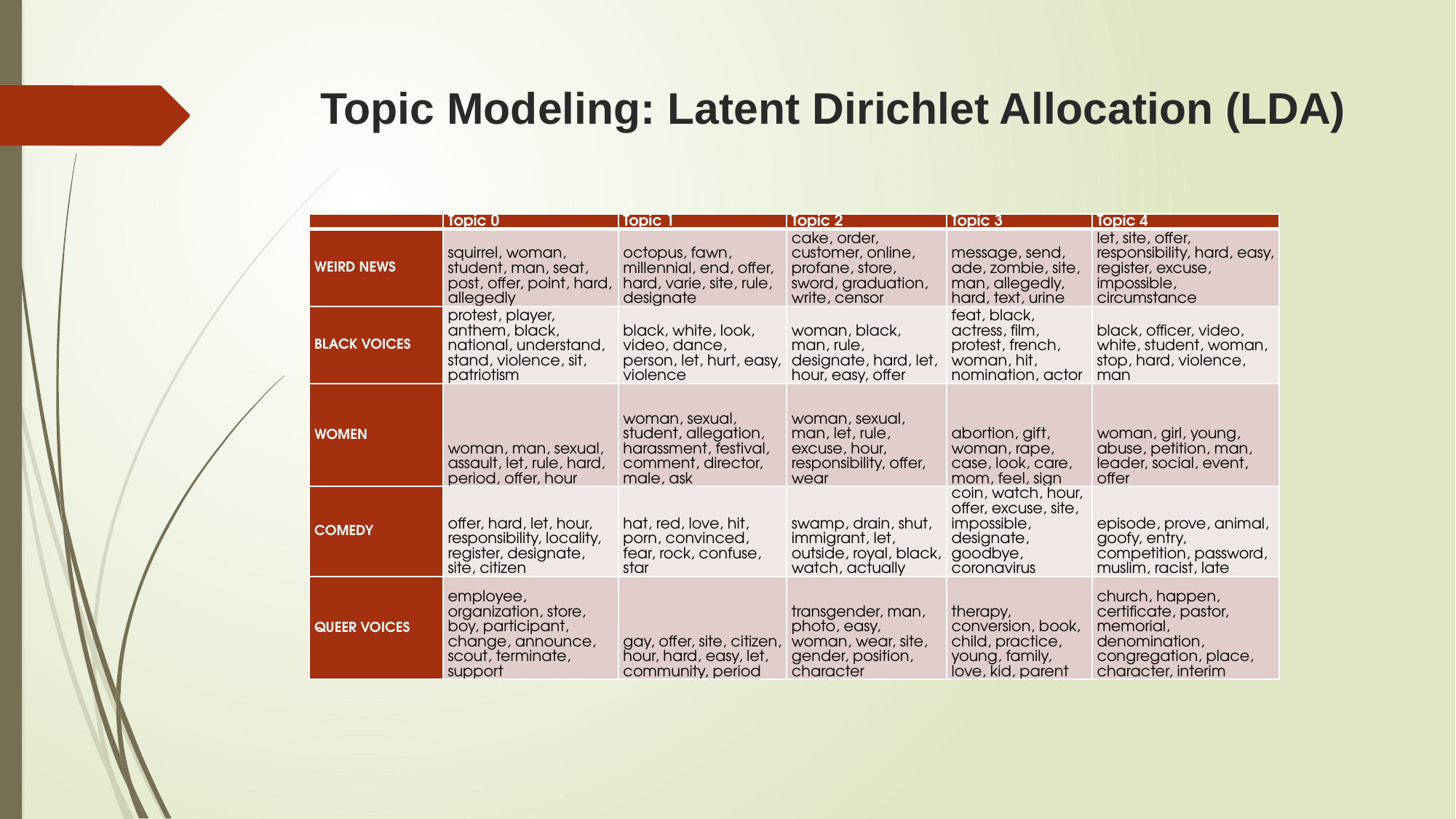

# Topic Modeling: Latent Dirichlet Allocation (LDA)
|  | Topic 0 | Topic 1 | Topic 2 | Topic 3 | Topic 4 |
| --- | --- | --- | --- | --- | --- |
| WEIRD NEWS | squirrel, woman, student, man, seat, post, offer, point, hard, allegedly | octopus, fawn, millennial, end, offer, hard, varie, site, rule, designate | cake, order, customer, online, profane, store, sword, graduation, write, censor | message, send, ade, zombie, site, man, allegedly, hard, text, urine | let, site, offer, responsibility, hard, easy, register, excuse, impossible, circumstance |
| BLACK VOICES | protest, player, anthem, black, national, understand, stand, violence, sit, patriotism | black, white, look, video, dance, person, let, hurt, easy, violence | woman, black, man, rule, designate, hard, let, hour, easy, offer | feat, black, actress, film, protest, french, woman, hit, nomination, actor | black, officer, video, white, student, woman, stop, hard, violence, man |
| WOMEN | woman, man, sexual, assault, let, rule, hard, period, offer, hour | woman, sexual, student, allegation, harassment, festival, comment, director, male, ask | woman, sexual, man, let, rule, excuse, hour, responsibility, offer, wear | abortion, gift, woman, rape, case, look, care, mom, feel, sign | woman, girl, young, abuse, petition, man, leader, social, event, offer |
| COMEDY | offer, hard, let, hour, responsibility, locality, register, designate, site, citizen | hat, red, love, hit, porn, convinced, fear, rock, confuse, star | swamp, drain, shut, immigrant, let, outside, royal, black, watch, actually | coin, watch, hour, offer, excuse, site, impossible, designate, goodbye, coronavirus | episode, prove, animal, goofy, entry, competition, password, muslim, racist, late |
| QUEER VOICES | employee, organization, store, boy, participant, change, announce, scout, terminate, support | gay, offer, site, citizen, hour, hard, easy, let, community, period | transgender, man, photo, easy, woman, wear, site, gender, position, character | therapy, conversion, book, child, practice, young, family, love, kid, parent | church, happen, certificate, pastor, memorial, denomination, congregation, place, character, interim |